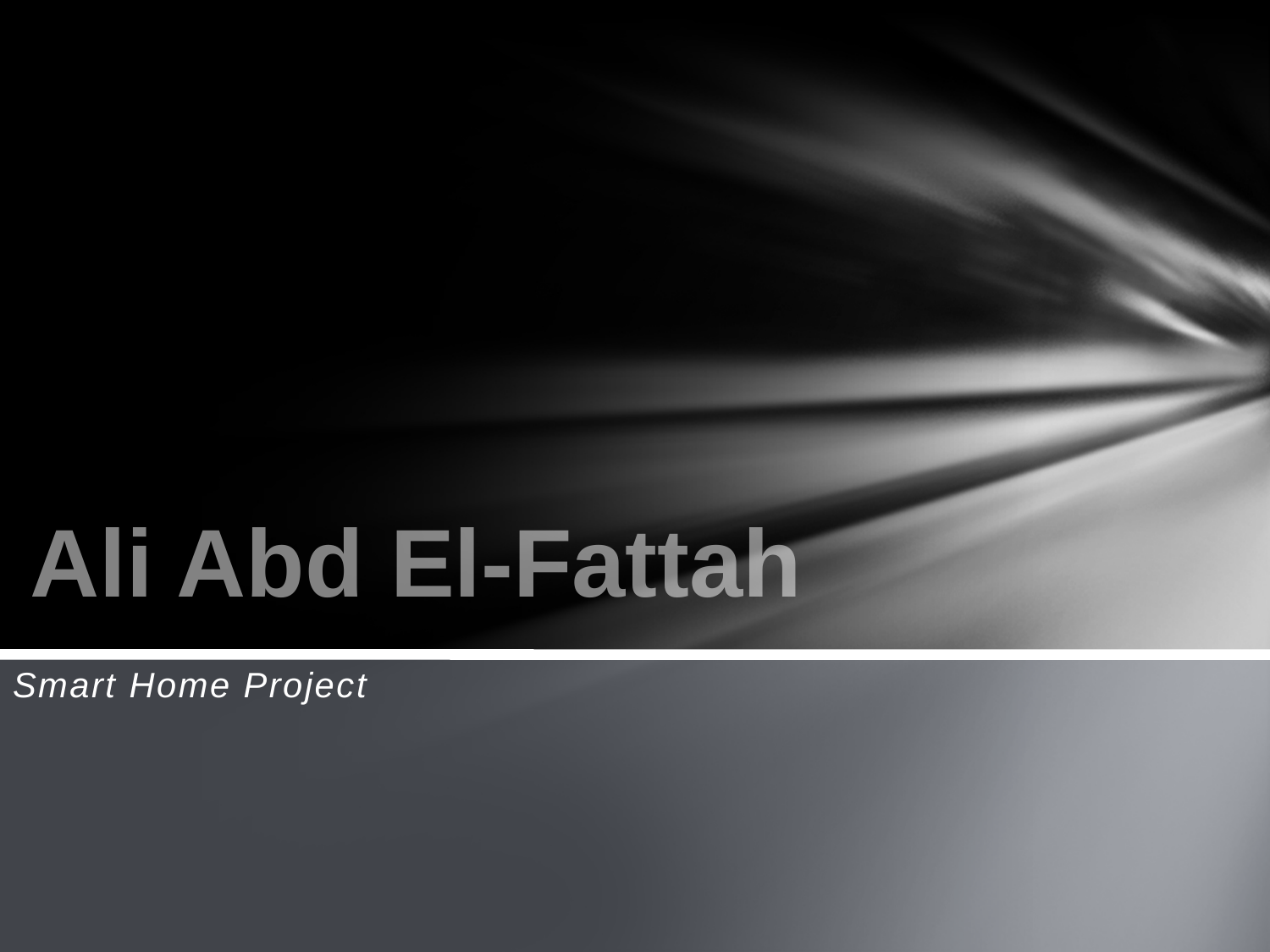

# Ali Abd El-Fattah
Smart Home Project